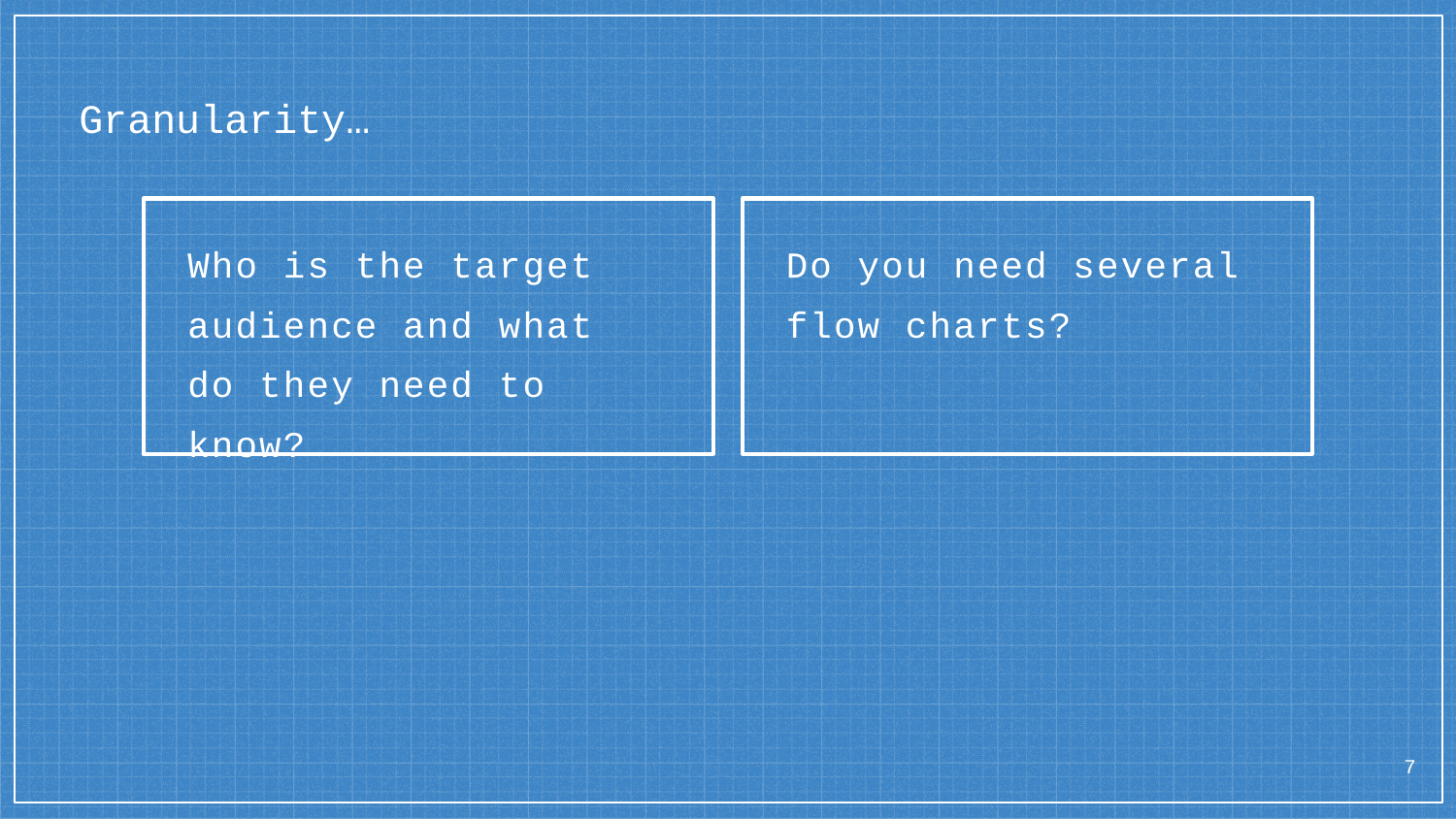

# Granularity…

Who is the target audience and what do they need to know?
Do you need several flow charts?
7